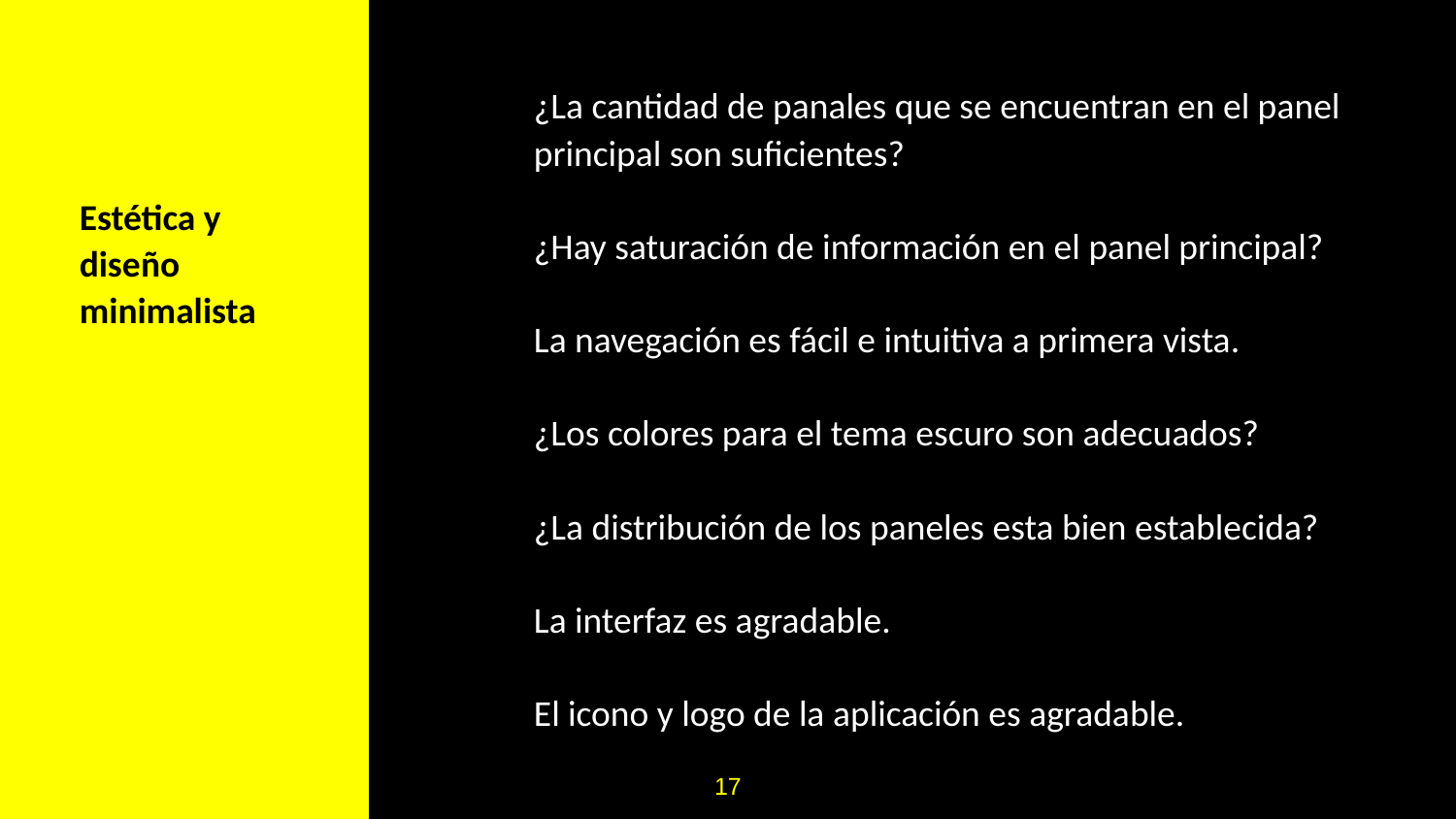

¿La cantidad de panales que se encuentran en el panel principal son suficientes?

¿Hay saturación de información en el panel principal?

La navegación es fácil e intuitiva a primera vista.

¿Los colores para el tema escuro son adecuados?

¿La distribución de los paneles esta bien establecida?

La interfaz es agradable.

El icono y logo de la aplicación es agradable.
Estética y diseño minimalista
17